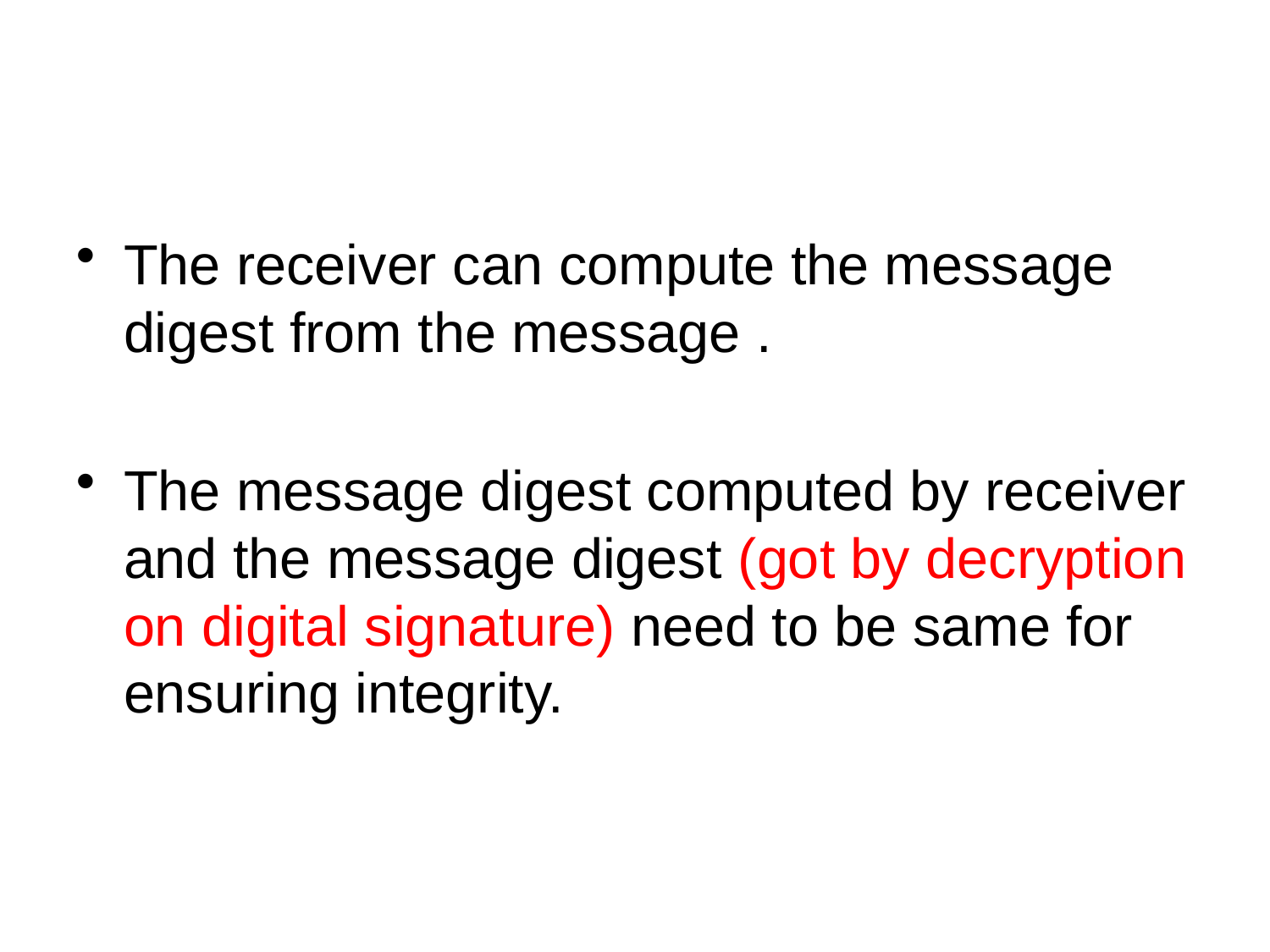

#
The receiver can compute the message digest from the message .

The message digest computed by receiver and the message digest (got by decryption on digital signature) need to be same for ensuring integrity.